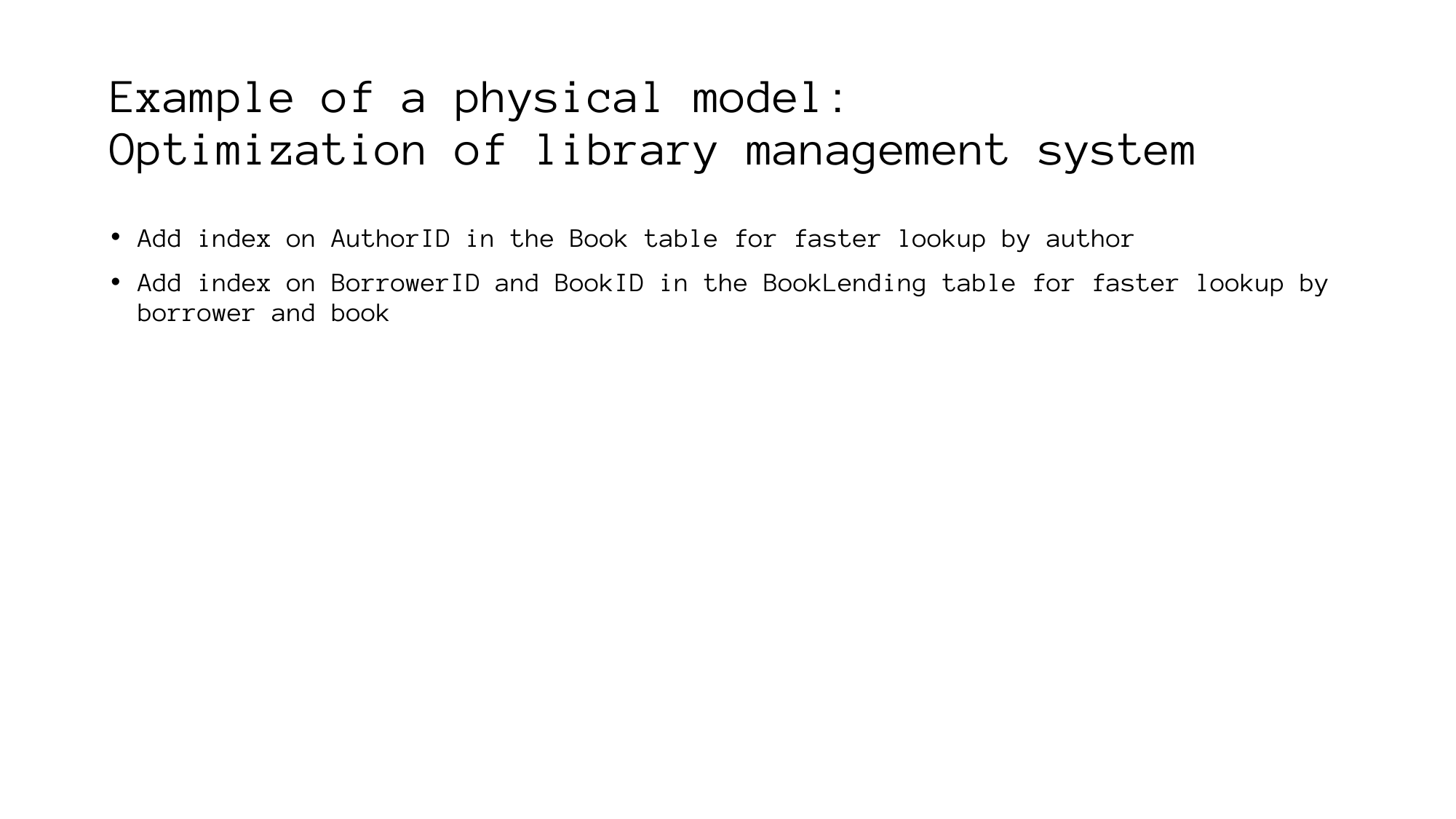

# Example of a physical model: Optimization of library management system
Add index on AuthorID in the Book table for faster lookup by author
Add index on BorrowerID and BookID in the BookLending table for faster lookup by borrower and book